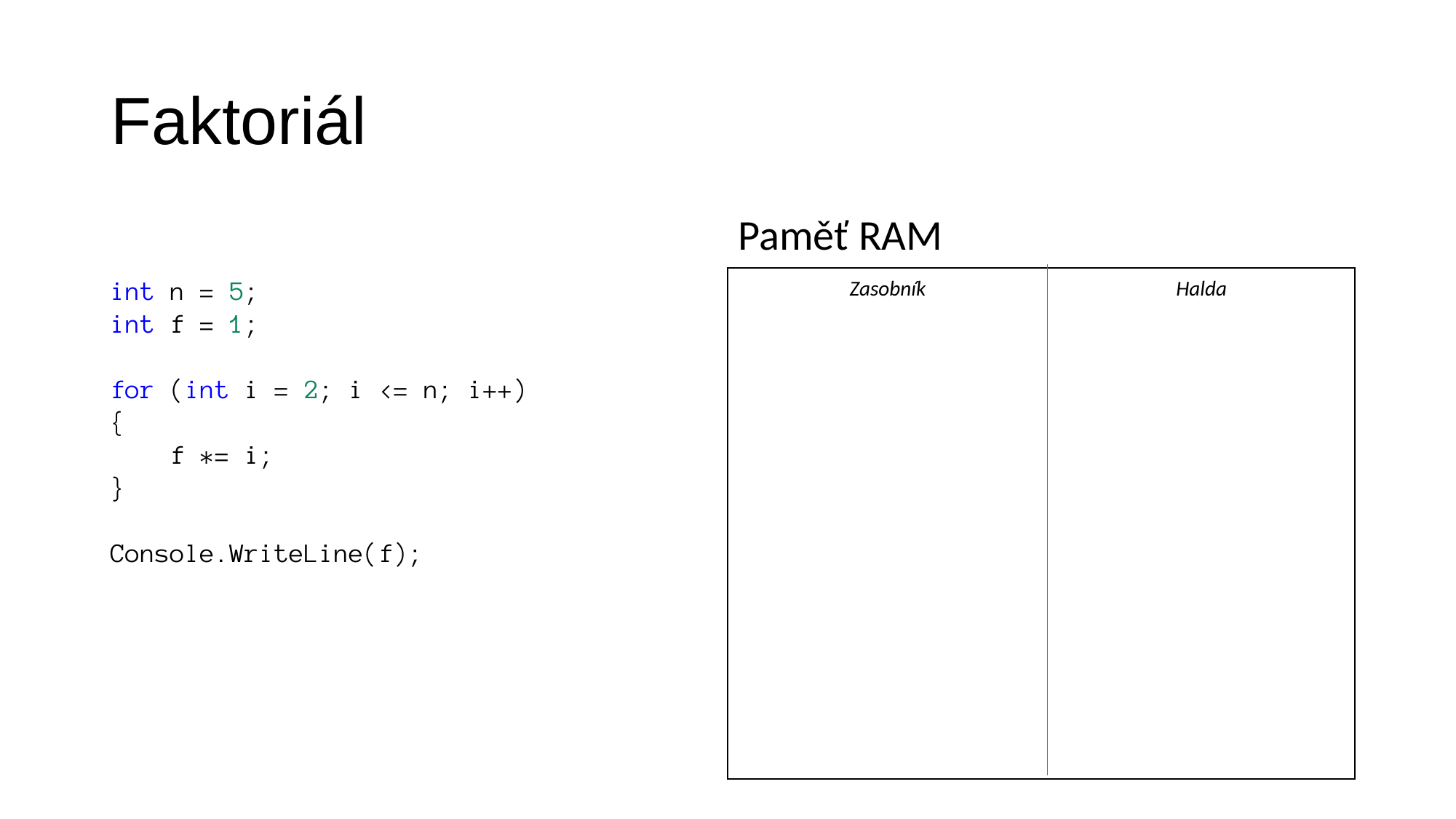

# Faktoriál
Paměť RAM
int n = 5;
int f = 1;
for (int i = 2; i <= n; i++)
{
    f *= i;
}
Console.WriteLine(f);

Zasobník
Halda